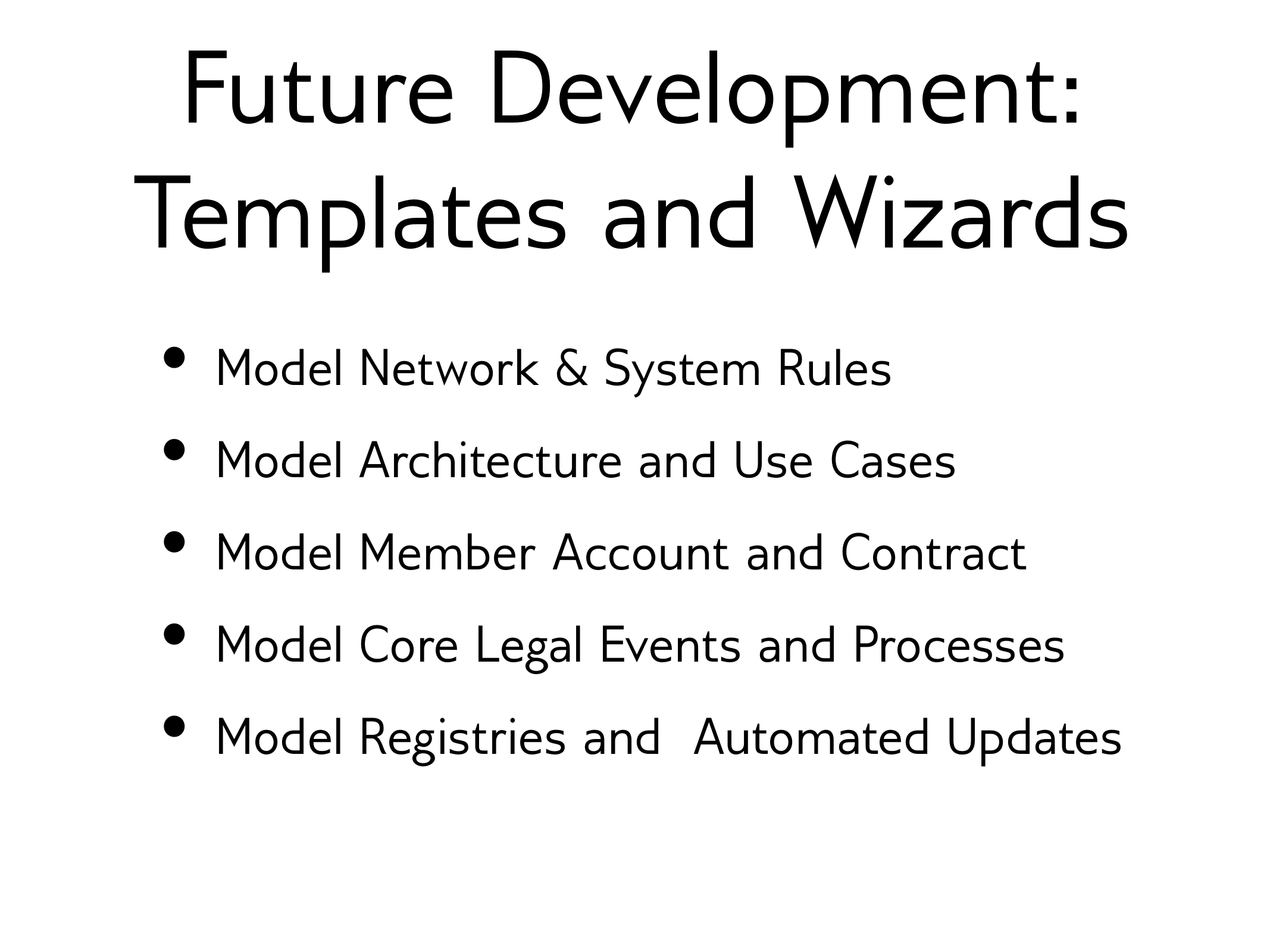

# Future Development: Templates and Wizards
Model Network & System Rules
Model Architecture and Use Cases
Model Member Account and Contract
Model Core Legal Events and Processes
Model Registries and  Automated Updates